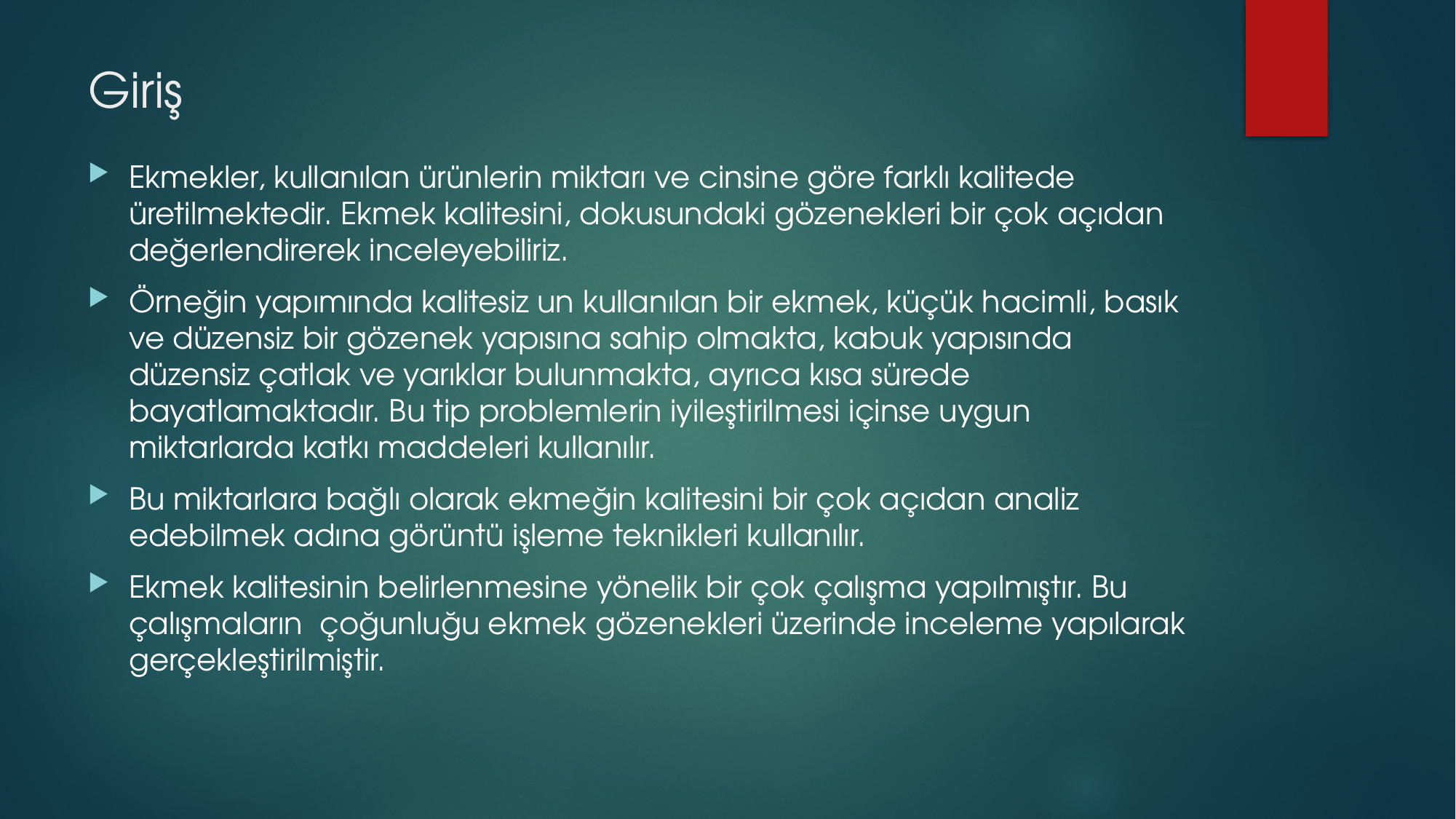

# Giriş
Ekmekler, kullanılan ürünlerin miktarı ve cinsine göre farklı kalitede üretilmektedir. Ekmek kalitesini, dokusundaki gözenekleri bir çok açıdan değerlendirerek inceleyebiliriz.
Örneğin yapımında kalitesiz un kullanılan bir ekmek, küçük hacimli, basık ve düzensiz bir gözenek yapısına sahip olmakta, kabuk yapısında düzensiz çatlak ve yarıklar bulunmakta, ayrıca kısa sürede bayatlamaktadır. Bu tip problemlerin iyileştirilmesi içinse uygun miktarlarda katkı maddeleri kullanılır.
Bu miktarlara bağlı olarak ekmeğin kalitesini bir çok açıdan analiz edebilmek adına görüntü işleme teknikleri kullanılır.
Ekmek kalitesinin belirlenmesine yönelik bir çok çalışma yapılmıştır. Bu çalışmaların  çoğunluğu ekmek gözenekleri üzerinde inceleme yapılarak gerçekleştirilmiştir.